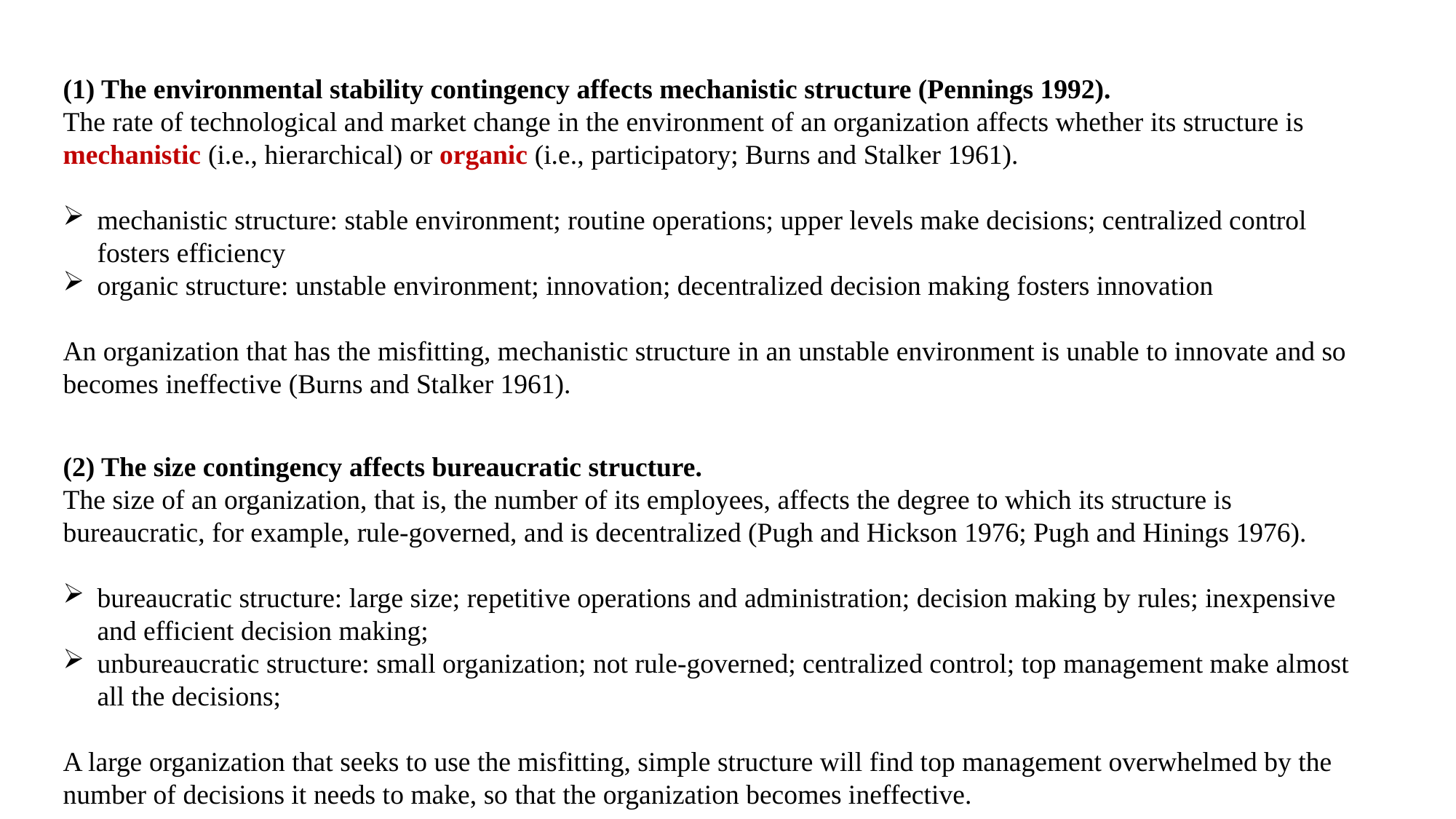

(1) The environmental stability contingency affects mechanistic structure (Pennings 1992).
The rate of technological and market change in the environment of an organization affects whether its structure is mechanistic (i.e., hierarchical) or organic (i.e., participatory; Burns and Stalker 1961).

mechanistic structure: stable environment; routine operations; upper levels make decisions; centralized control fosters efficiency
organic structure: unstable environment; innovation; decentralized decision making fosters innovation

An organization that has the misfitting, mechanistic structure in an unstable environment is unable to innovate and so becomes ineffective (Burns and Stalker 1961).
(2) The size contingency affects bureaucratic structure.
The size of an organization, that is, the number of its employees, affects the degree to which its structure is bureaucratic, for example, rule-governed, and is decentralized (Pugh and Hickson 1976; Pugh and Hinings 1976).

bureaucratic structure: large size; repetitive operations and administration; decision making by rules; inexpensive and efficient decision making;
unbureaucratic structure: small organization; not rule-governed; centralized control; top management make almost all the decisions;

A large organization that seeks to use the misfitting, simple structure will find top management overwhelmed by the number of decisions it needs to make, so that the organization becomes ineffective.